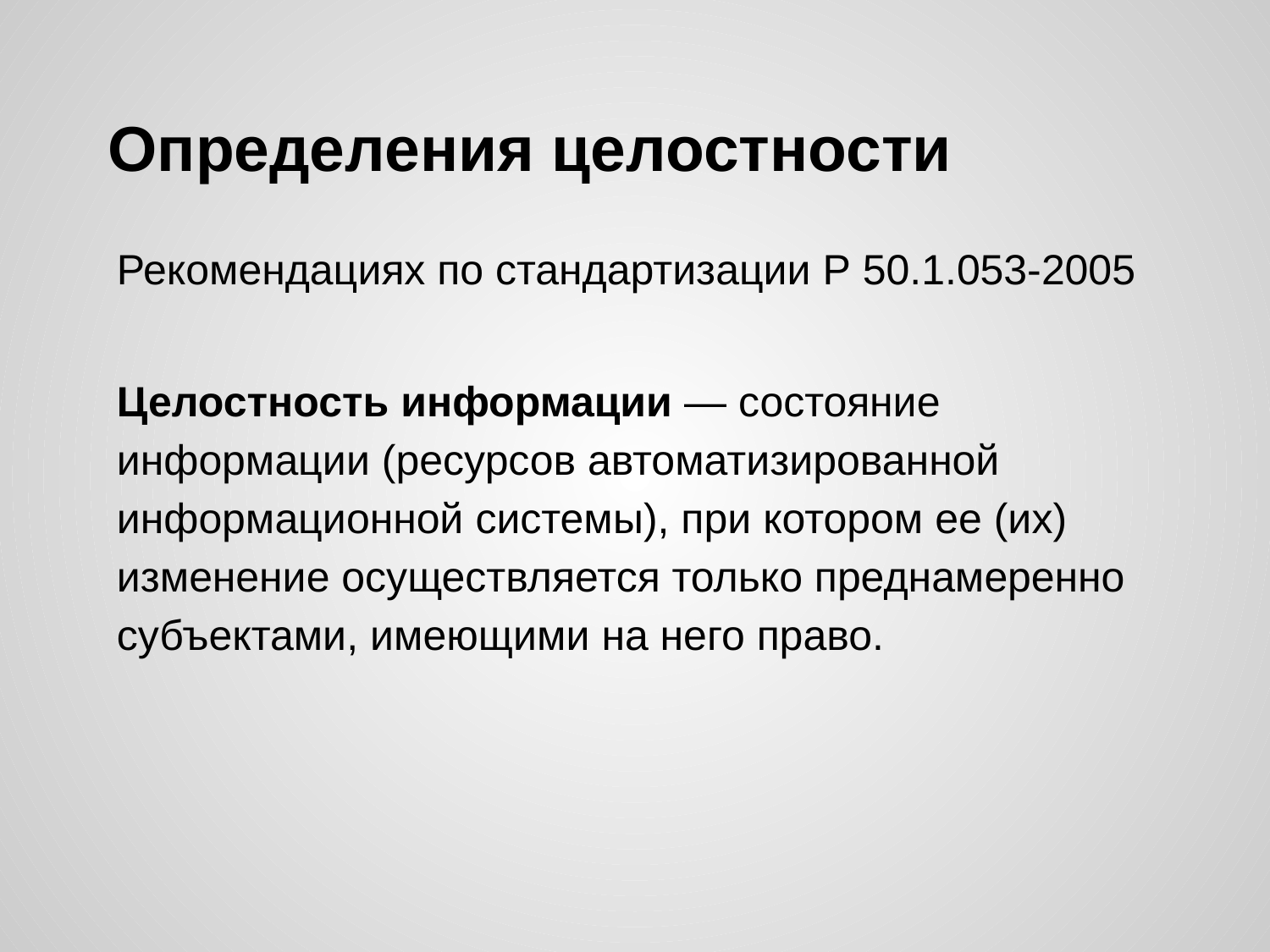

# Определения целостности
Рекомендациях по стандартизации Р 50.1.053-2005

Целостность информации — состояние информации (ресурсов автоматизированной информационной системы), при котором ее (их) изменение осуществляется только преднамеренно субъектами, имеющими на него право.